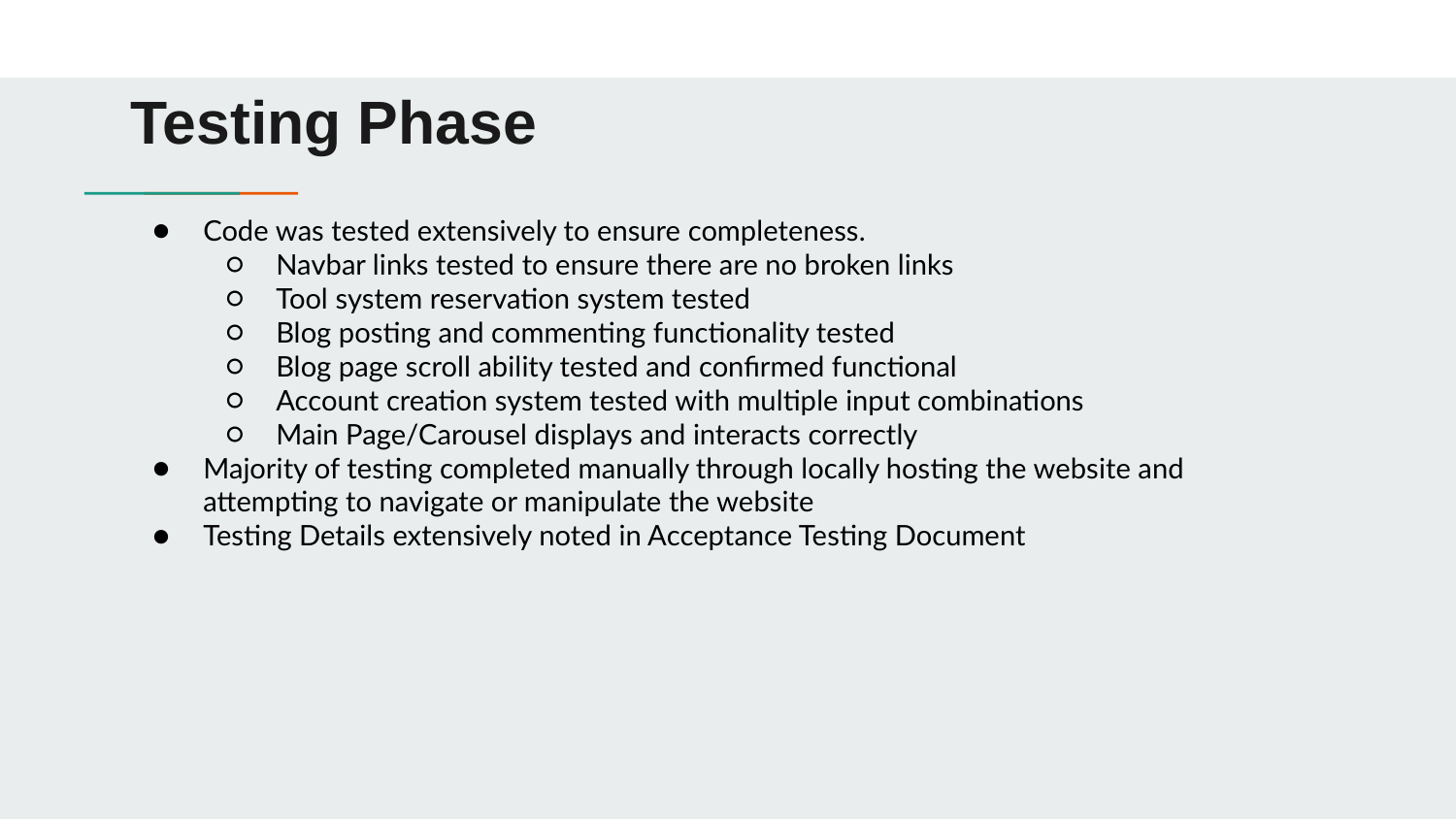

# Testing Phase
Code was tested extensively to ensure completeness.
Navbar links tested to ensure there are no broken links
Tool system reservation system tested
Blog posting and commenting functionality tested
Blog page scroll ability tested and confirmed functional
Account creation system tested with multiple input combinations
Main Page/Carousel displays and interacts correctly
Majority of testing completed manually through locally hosting the website and attempting to navigate or manipulate the website
Testing Details extensively noted in Acceptance Testing Document